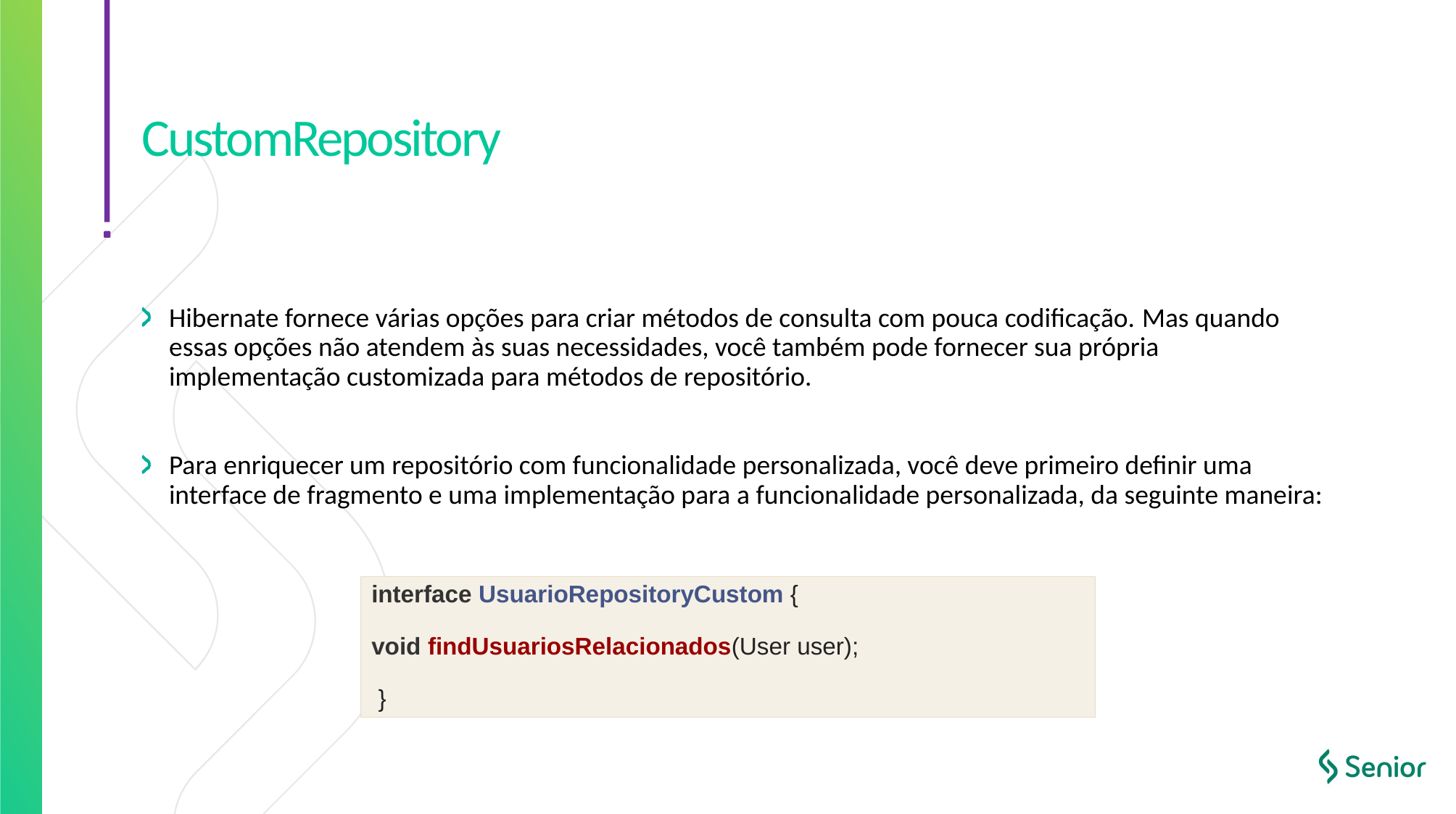

# CustomRepository

Hibernate fornece várias opções para criar métodos de consulta com pouca codificação. Mas quando essas opções não atendem às suas necessidades, você também pode fornecer sua própria implementação customizada para métodos de repositório.

Para enriquecer um repositório com funcionalidade personalizada, você deve primeiro definir uma interface de fragmento e uma implementação para a funcionalidade personalizada, da seguinte maneira:

interface UsuarioRepositoryCustom {

void findUsuariosRelacionados(User user);

 }